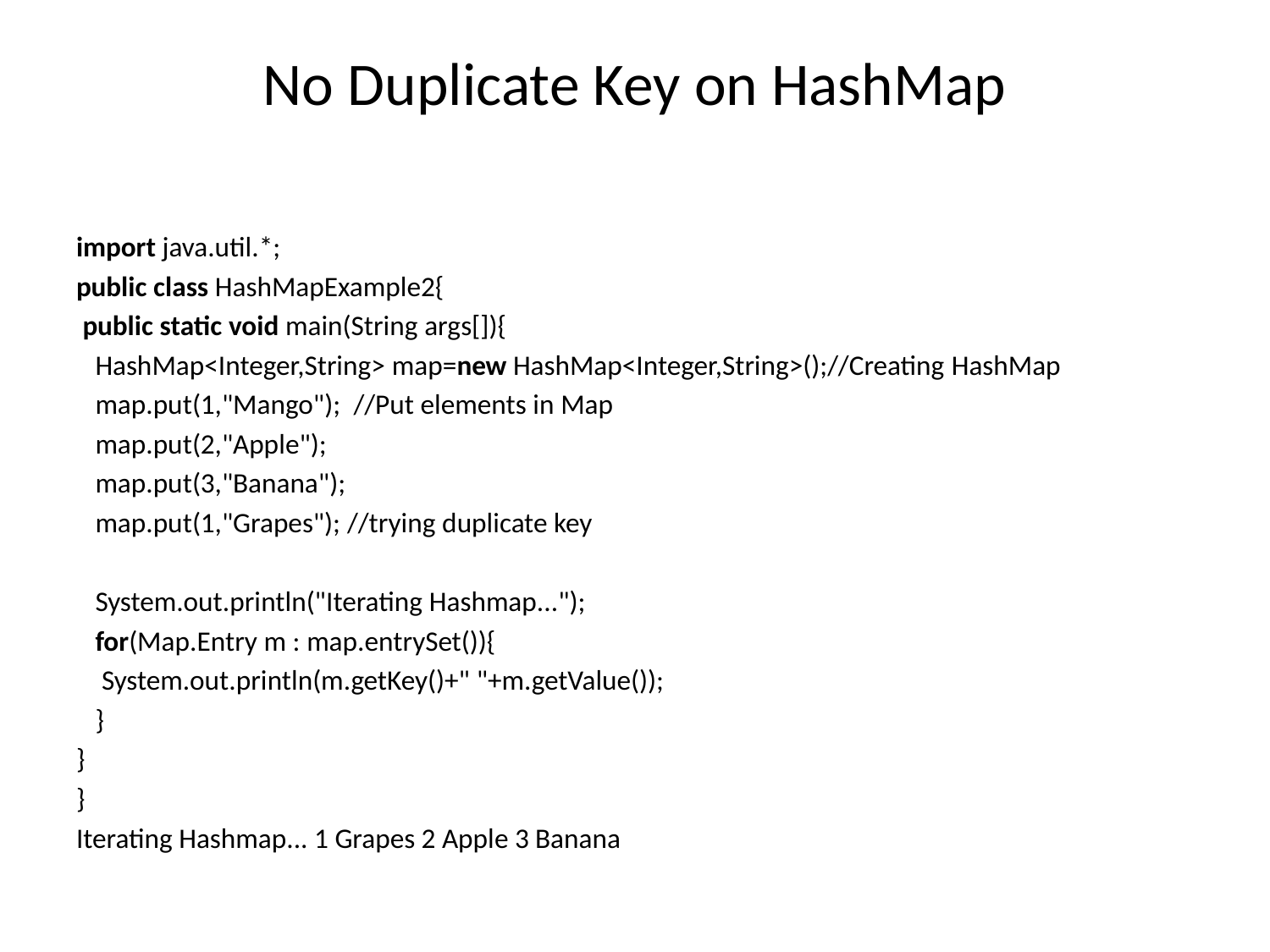

# No Duplicate Key on HashMap
import java.util.*;
public class HashMapExample2{
 public static void main(String args[]){
   HashMap<Integer,String> map=new HashMap<Integer,String>();//Creating HashMap
   map.put(1,"Mango");  //Put elements in Map
   map.put(2,"Apple");
   map.put(3,"Banana");
   map.put(1,"Grapes"); //trying duplicate key

   System.out.println("Iterating Hashmap...");
   for(Map.Entry m : map.entrySet()){
    System.out.println(m.getKey()+" "+m.getValue());
   }
}
}
Iterating Hashmap... 1 Grapes 2 Apple 3 Banana